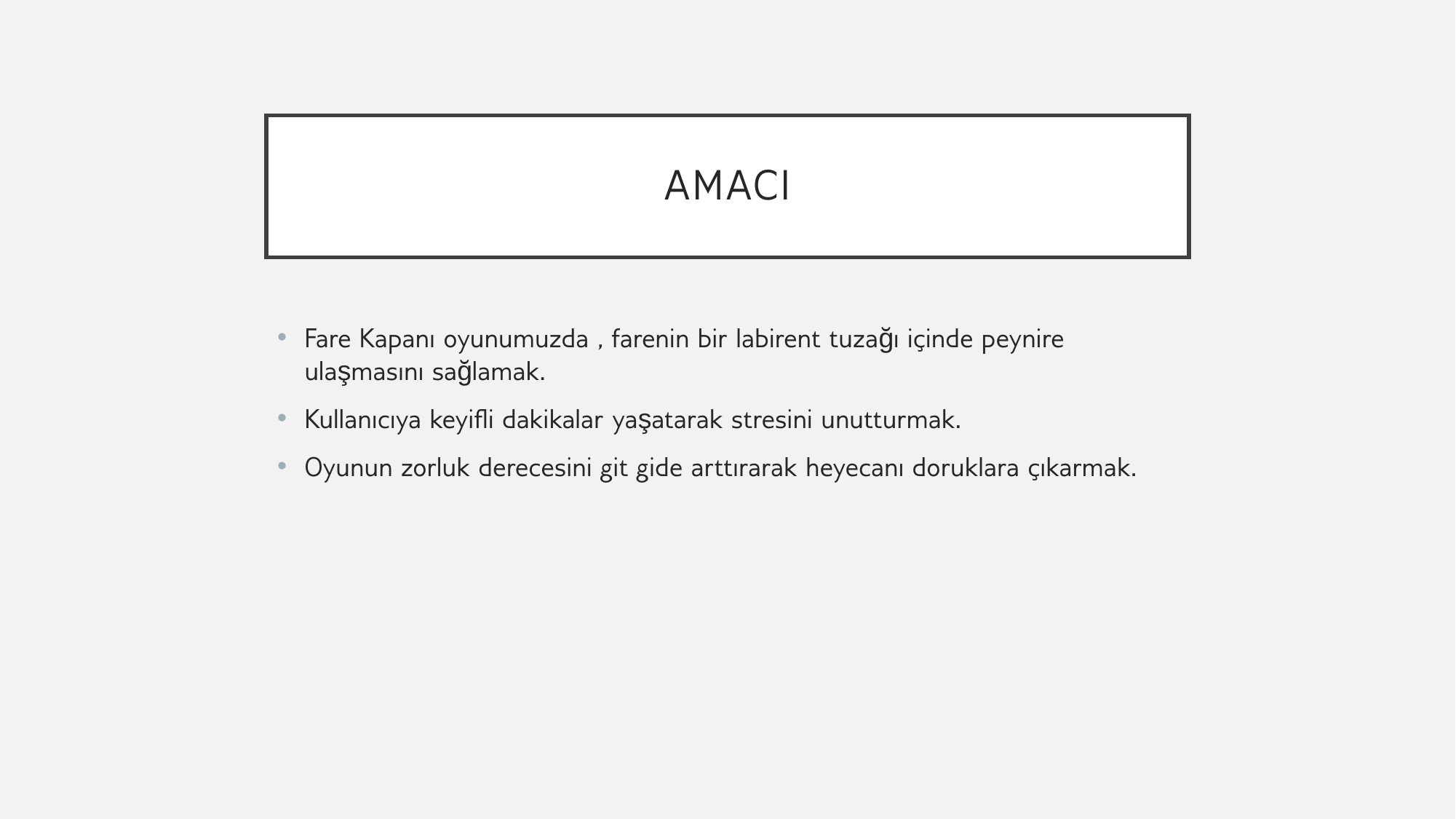

# AMACI
Fare Kapanı oyunumuzda , farenin bir labirent tuzağı içinde peynire ulaşmasını sağlamak.
Kullanıcıya keyifli dakikalar yaşatarak stresini unutturmak.
Oyunun zorluk derecesini git gide arttırarak heyecanı doruklara çıkarmak.